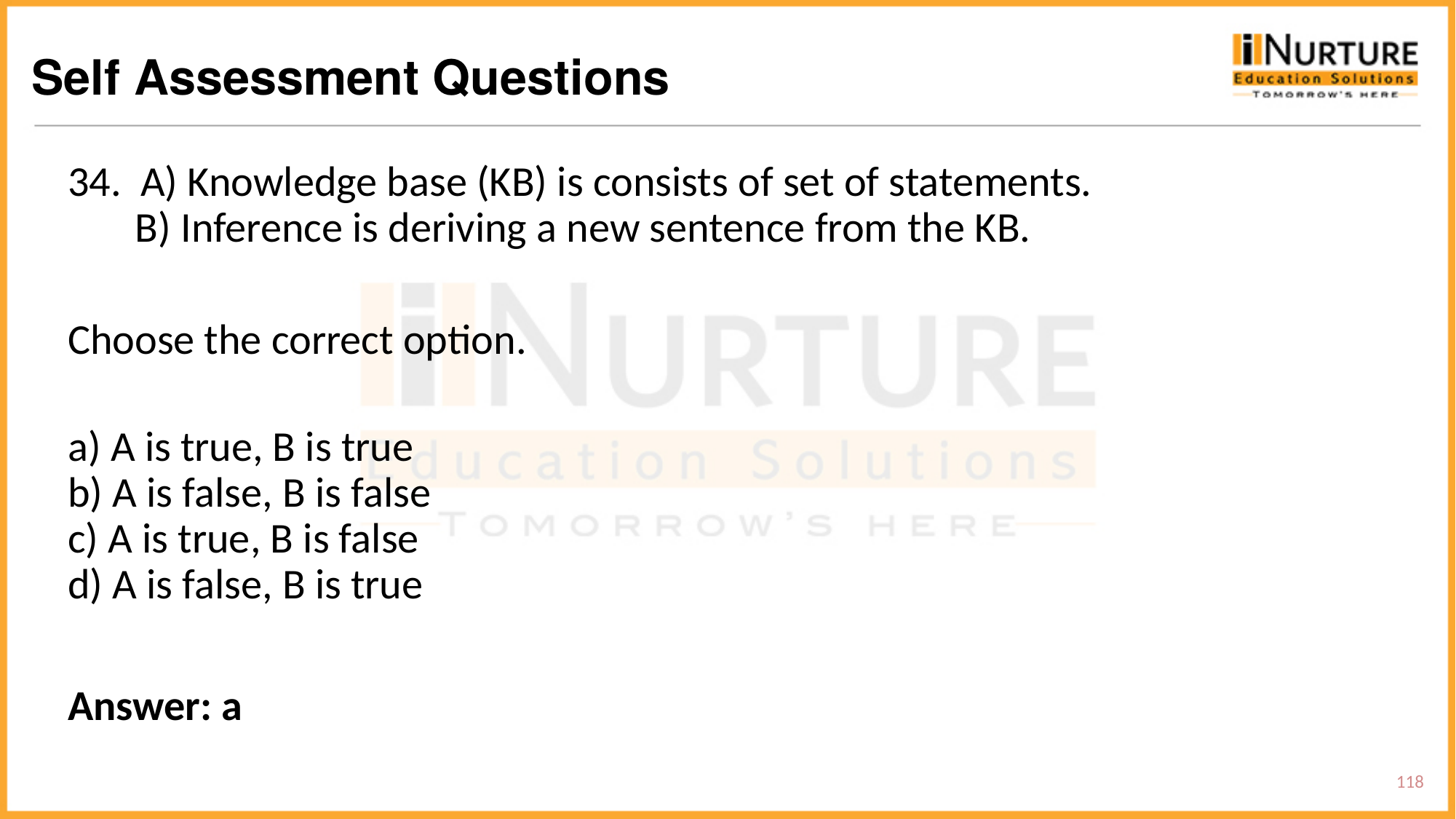

# Self Assessment Questions
34.  A) Knowledge base (KB) is consists of set of statements.
       B) Inference is deriving a new sentence from the KB.
Choose the correct option.
a) A is true, B is true
b) A is false, B is false
c) A is true, B is false
d) A is false, B is true

Answer: a

118